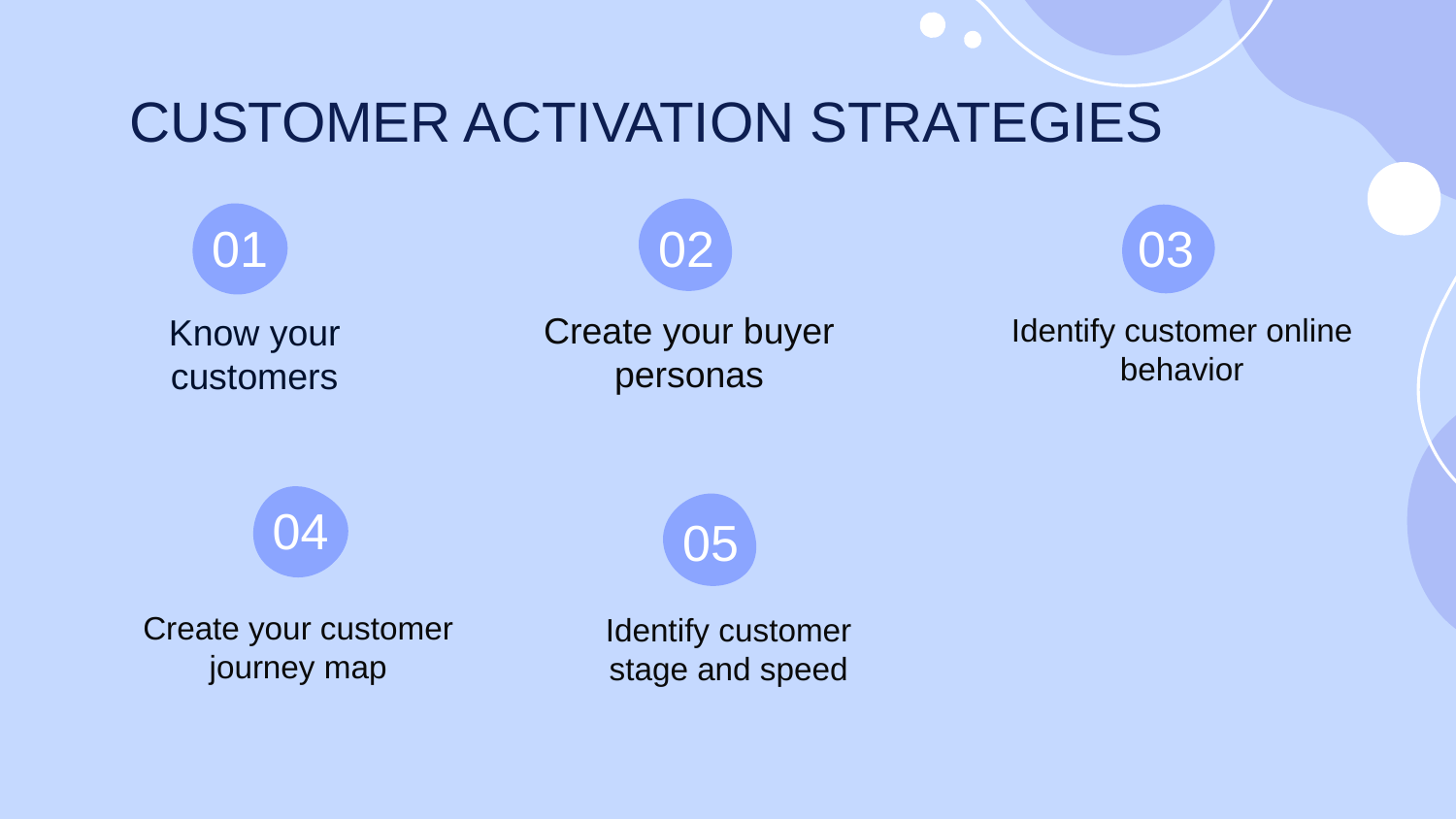

# CUSTOMER ACTIVATION STRATEGIES

01
02
03
Identify customer online behavior
Know your customers
Create your buyer personas

04

05
Create your customer journey map
Identify customer stage and speed